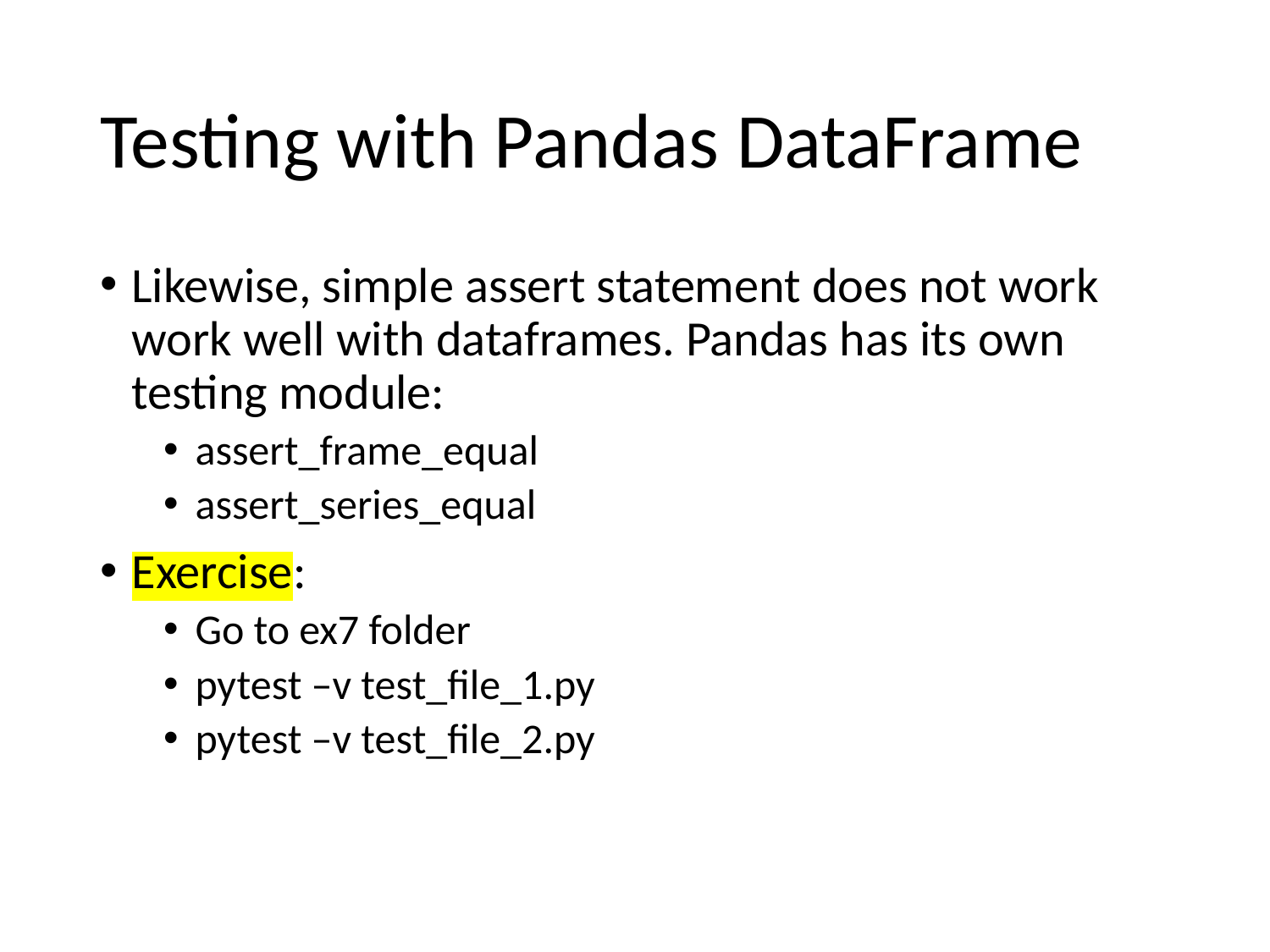

# Testing with Pandas DataFrame
Likewise, simple assert statement does not work work well with dataframes. Pandas has its own testing module:
assert_frame_equal
assert_series_equal
Exercise:
Go to ex7 folder
pytest –v test_file_1.py
pytest –v test_file_2.py